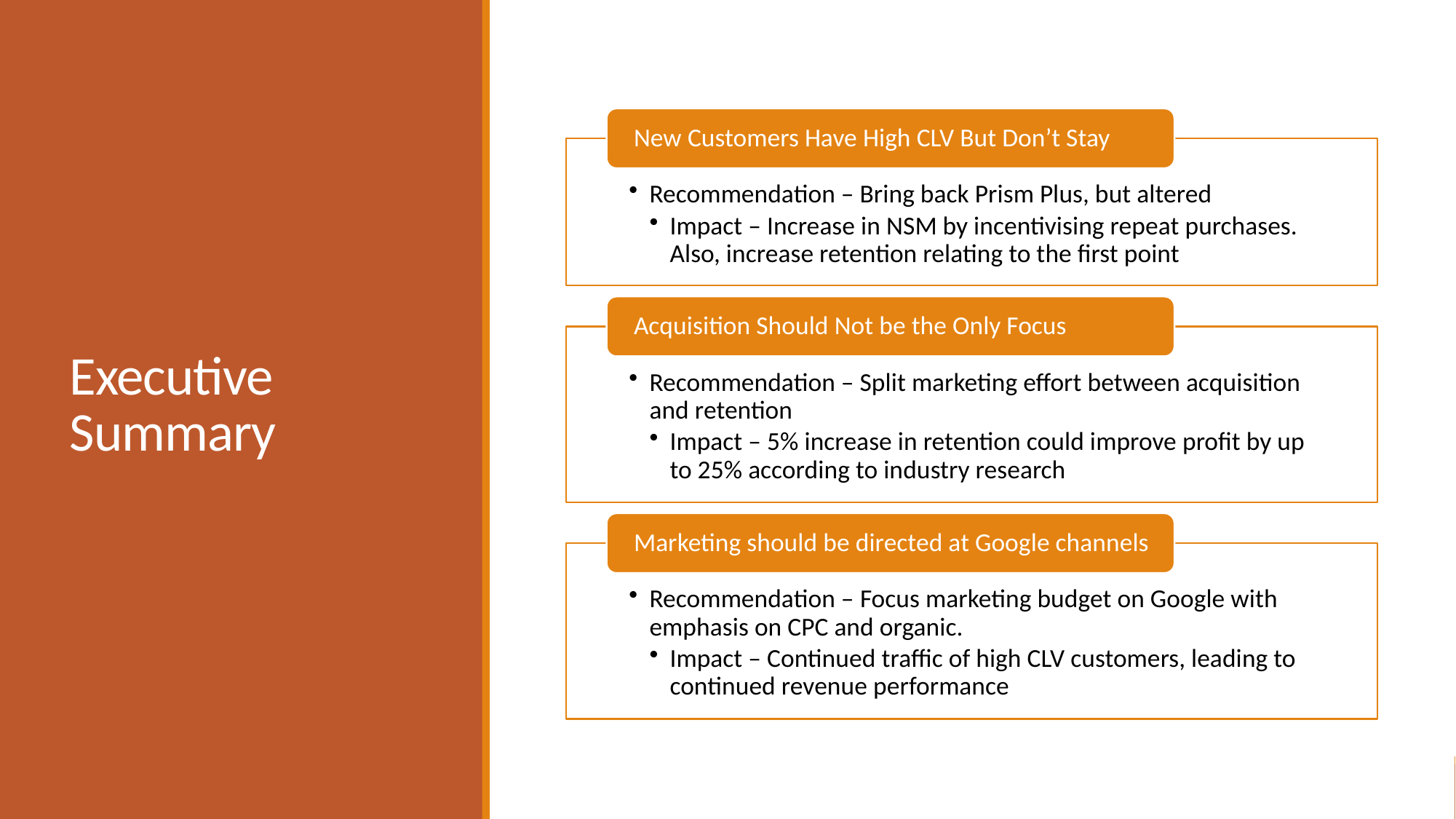

# Executive Summary
Recommendation – Bring back Prism Plus, but altered
Impact – Increase in NSM by incentivising repeat purchases. Also, increase retention relating to the first point
New Customers Have High CLV But Don’t Stay
Recommendation – Split marketing effort between acquisition and retention
Impact – 5% increase in retention could improve profit by up to 25% according to industry research
Acquisition Should Not be the Only Focus
Recommendation – Focus marketing budget on Google with emphasis on CPC and organic.
Impact – Continued traffic of high CLV customers, leading to continued revenue performance
Marketing should be directed at Google channels